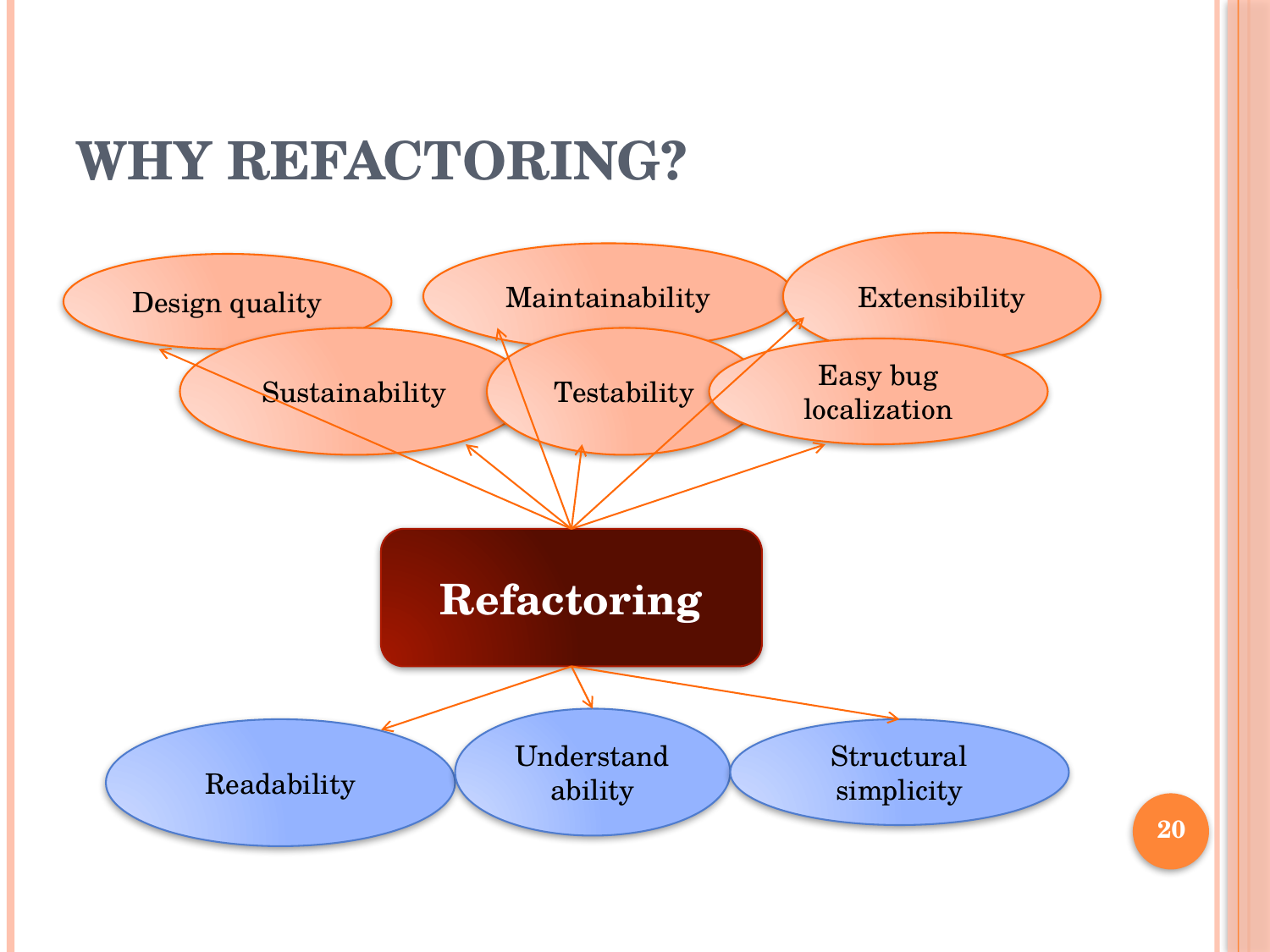

# Why Refactoring?
Extensibility
Maintainability
Design quality
Sustainability
Testability
Easy bug localization
Refactoring
Understandability
Readability
Structural simplicity
20